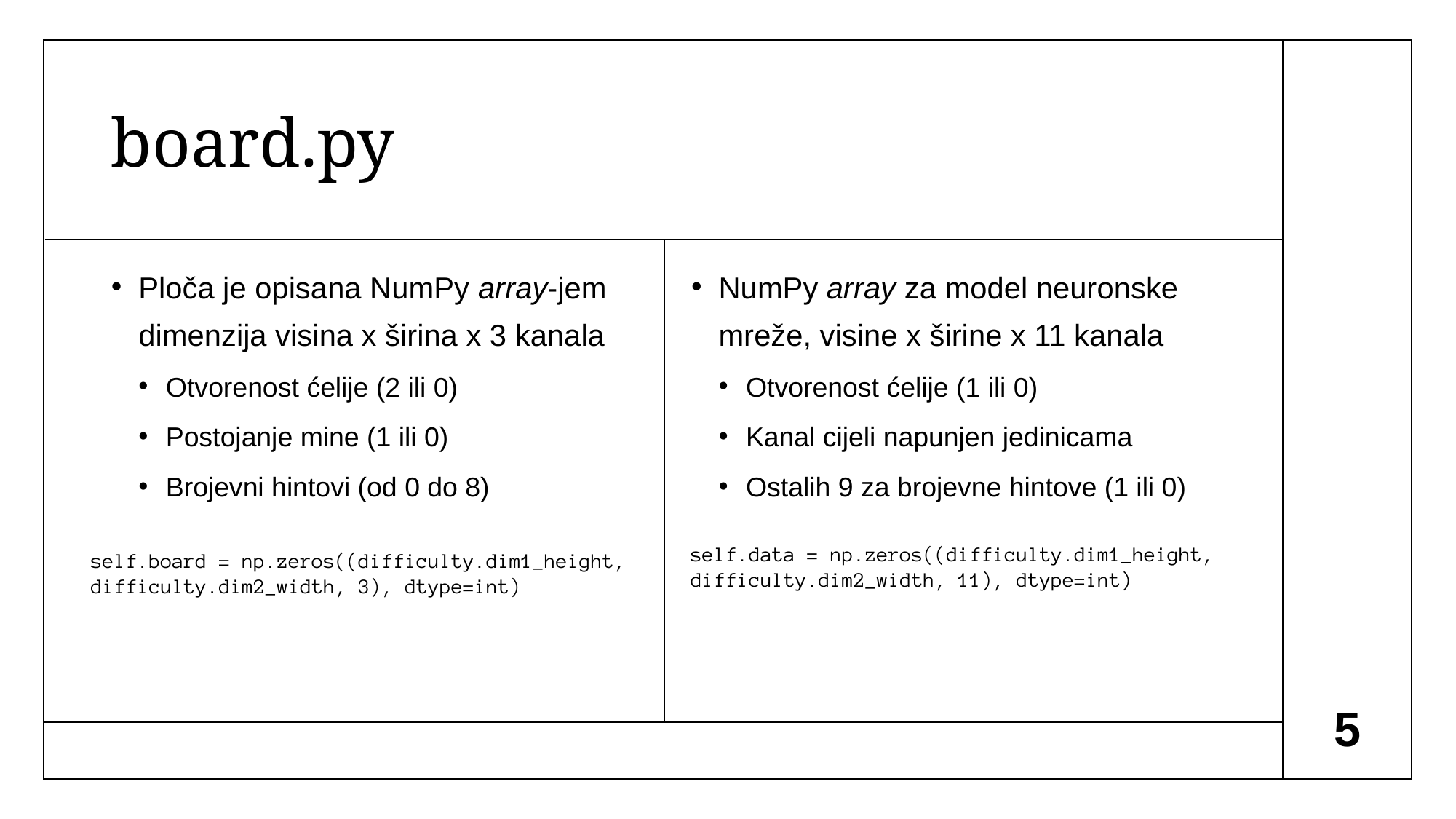

# board.py
Ploča je opisana NumPy array-jem dimenzija visina x širina x 3 kanala
Otvorenost ćelije (2 ili 0)
Postojanje mine (1 ili 0)
Brojevni hintovi (od 0 do 8)
NumPy array za model neuronske mreže, visine x širine x 11 kanala
Otvorenost ćelije (1 ili 0)
Kanal cijeli napunjen jedinicama
Ostalih 9 za brojevne hintove (1 ili 0)

self.data = np.zeros((difficulty.dim1_height,
difficulty.dim2_width, 11), dtype=int)
self.board = np.zeros((difficulty.dim1_height,
difficulty.dim2_width, 3), dtype=int)
5